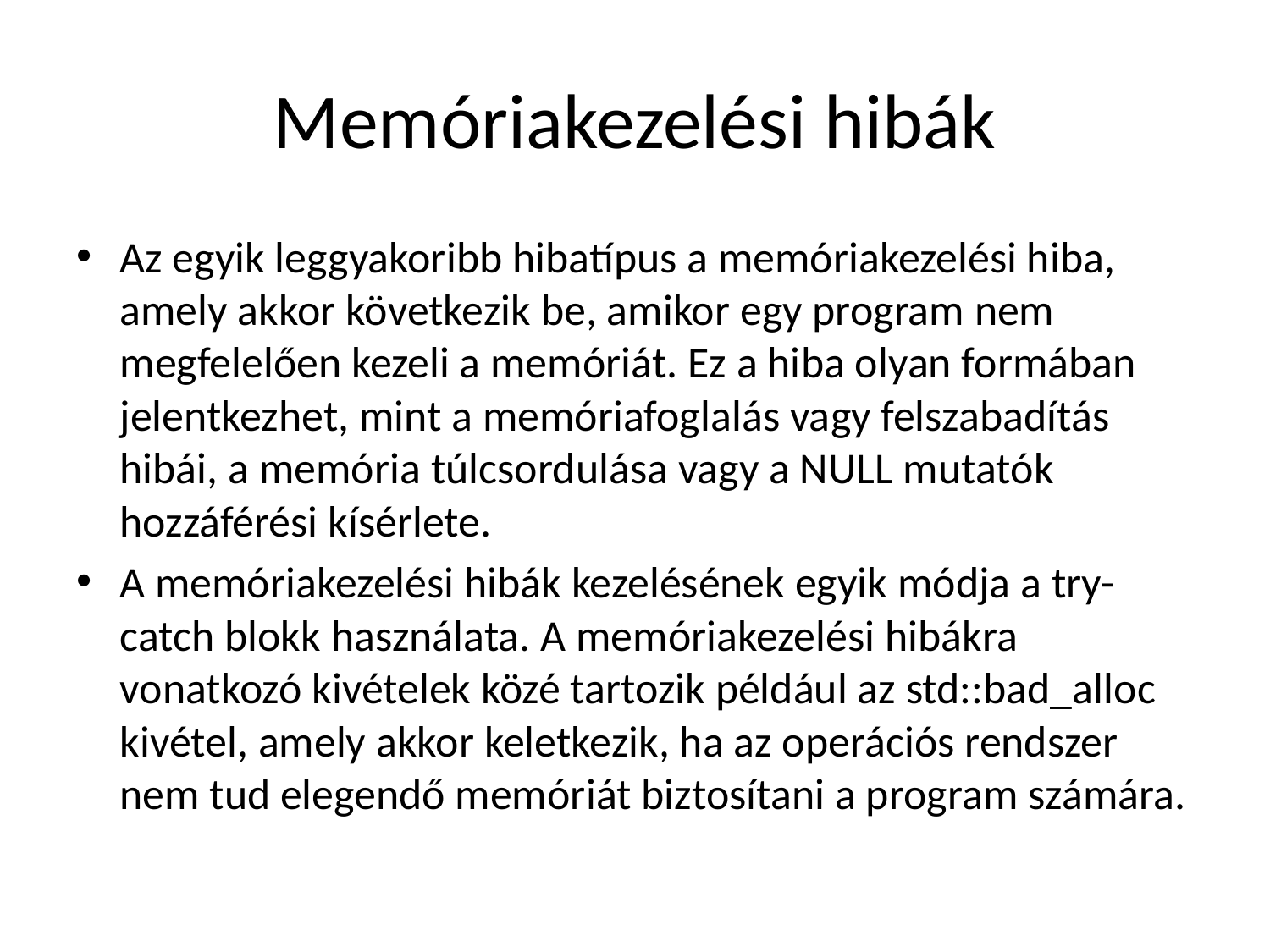

# Memóriakezelési hibák
Az egyik leggyakoribb hibatípus a memóriakezelési hiba, amely akkor következik be, amikor egy program nem megfelelően kezeli a memóriát. Ez a hiba olyan formában jelentkezhet, mint a memóriafoglalás vagy felszabadítás hibái, a memória túlcsordulása vagy a NULL mutatók hozzáférési kísérlete.
A memóriakezelési hibák kezelésének egyik módja a try-catch blokk használata. A memóriakezelési hibákra vonatkozó kivételek közé tartozik például az std::bad_alloc kivétel, amely akkor keletkezik, ha az operációs rendszer nem tud elegendő memóriát biztosítani a program számára.